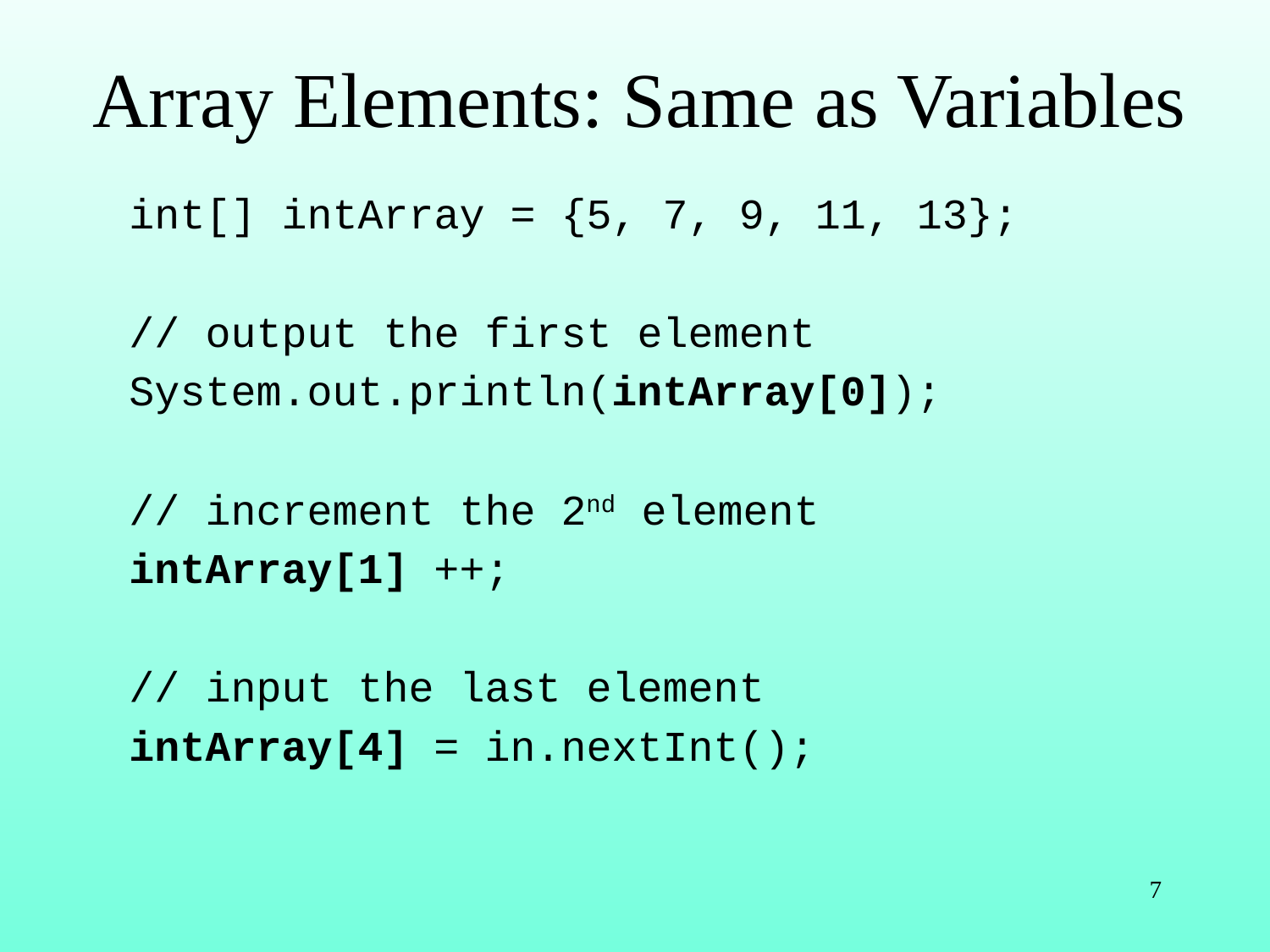

# Array Elements: Same as Variables
int[] intArray = {5, 7, 9, 11, 13};

// output the first element
System.out.println(intArray[0]);

// increment the 2nd element
intArray[1] ++;

// input the last element
intArray[4] = in.nextInt();

7